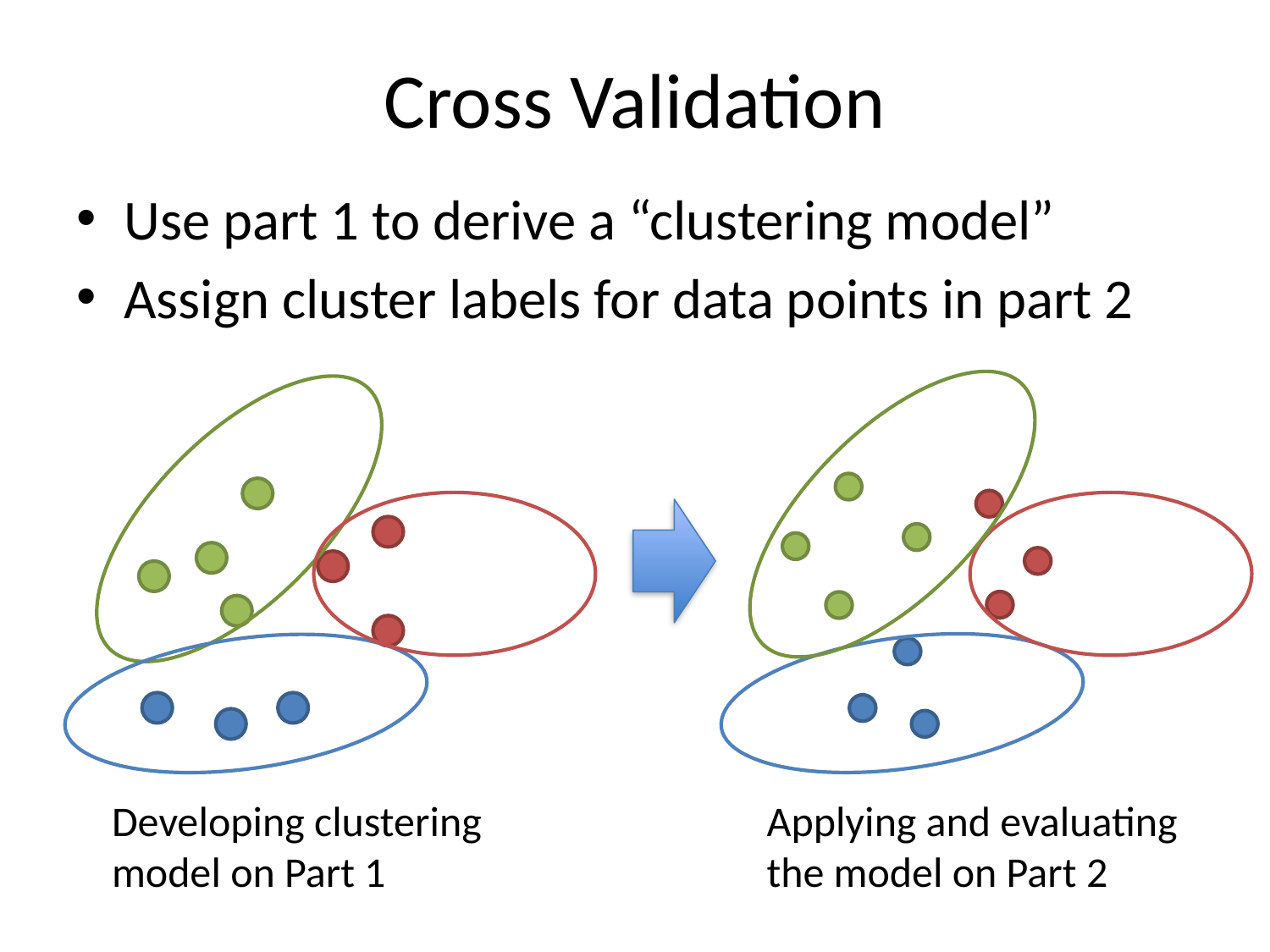

# Cross Validation
Use part 1 to derive a “clustering model”
Assign cluster labels for data points in part 2

Applying and evaluating the model on Part 2
Developing clustering model on Part 1